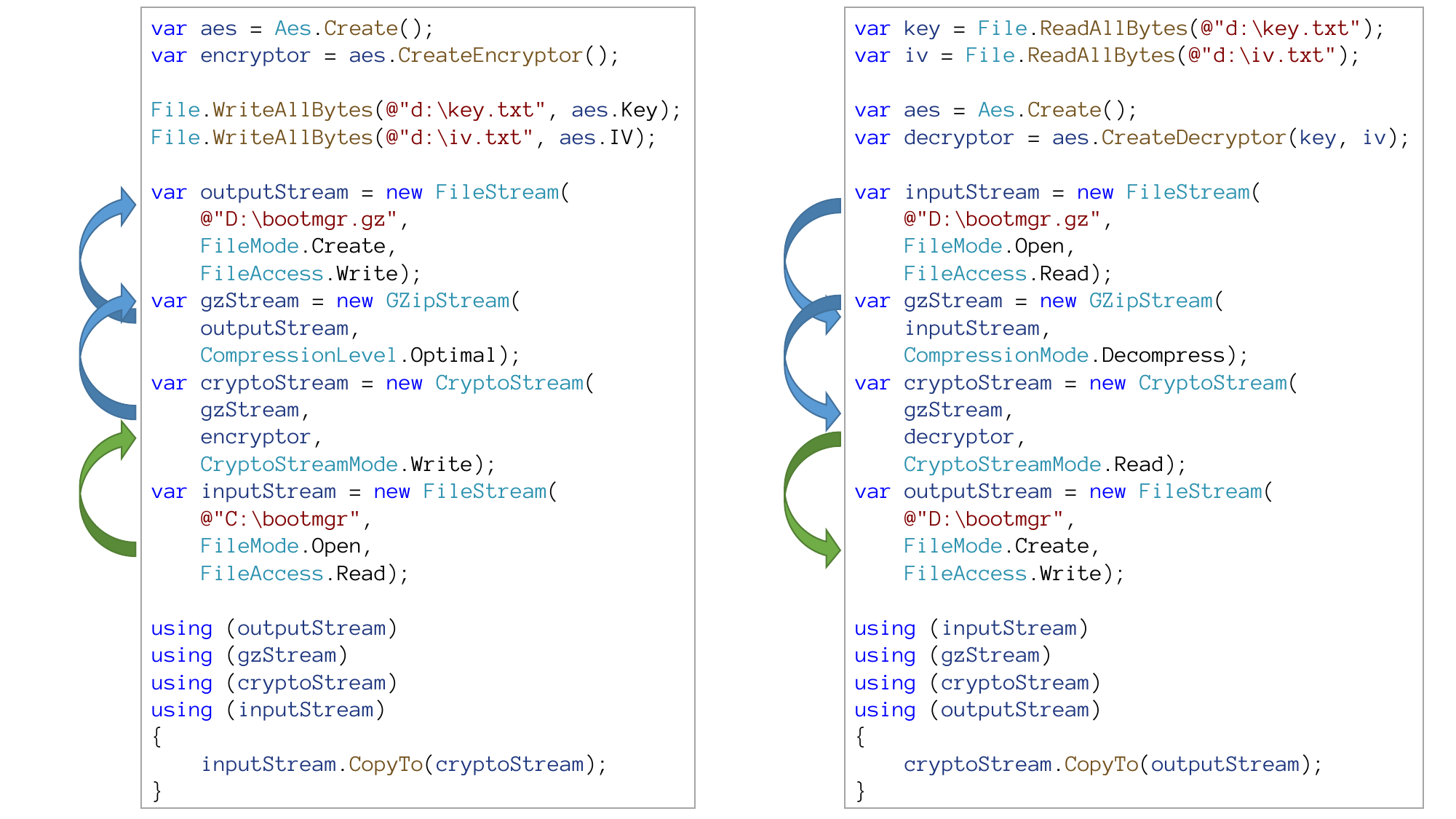

var aes = Aes.Create();
var encryptor = aes.CreateEncryptor();
File.WriteAllBytes(@"d:\key.txt", aes.Key);
File.WriteAllBytes(@"d:\iv.txt", aes.IV);
var outputStream = new FileStream(
    @"D:\bootmgr.gz",
    FileMode.Create,
    FileAccess.Write);
var gzStream = new GZipStream(
    outputStream,
    CompressionLevel.Optimal);
var cryptoStream = new CryptoStream(
    gzStream,
    encryptor,
    CryptoStreamMode.Write);
var inputStream = new FileStream(
    @"C:\bootmgr",
    FileMode.Open,
    FileAccess.Read);
using (outputStream)
using (gzStream)
using (cryptoStream)
using (inputStream)
{
    inputStream.CopyTo(cryptoStream);
}
var key = File.ReadAllBytes(@"d:\key.txt");
var iv = File.ReadAllBytes(@"d:\iv.txt");
var aes = Aes.Create();
var decryptor = aes.CreateDecryptor(key, iv);
var inputStream = new FileStream(
    @"D:\bootmgr.gz",
    FileMode.Open,
    FileAccess.Read);
var gzStream = new GZipStream(
    inputStream,
    CompressionMode.Decompress);
var cryptoStream = new CryptoStream(
    gzStream,
    decryptor,
    CryptoStreamMode.Read);
var outputStream = new FileStream(
    @"D:\bootmgr",
    FileMode.Create,
    FileAccess.Write);
using (inputStream)
using (gzStream)
using (cryptoStream)
using (outputStream)
{
    cryptoStream.CopyTo(outputStream);
}